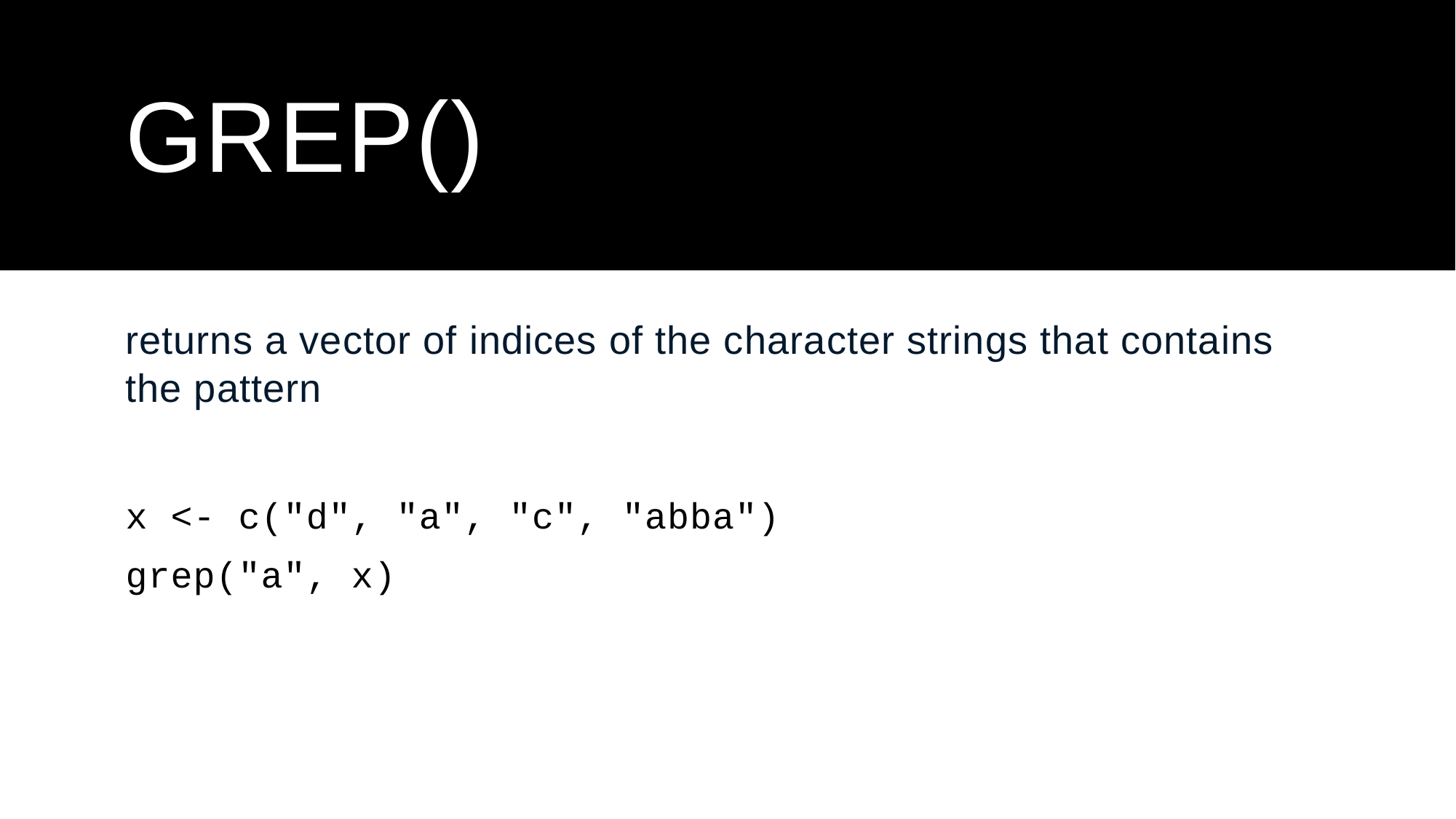

# Grep()
returns a vector of indices of the character strings that contains the pattern

x <- c("d", "a", "c", "abba")
grep("a", x)